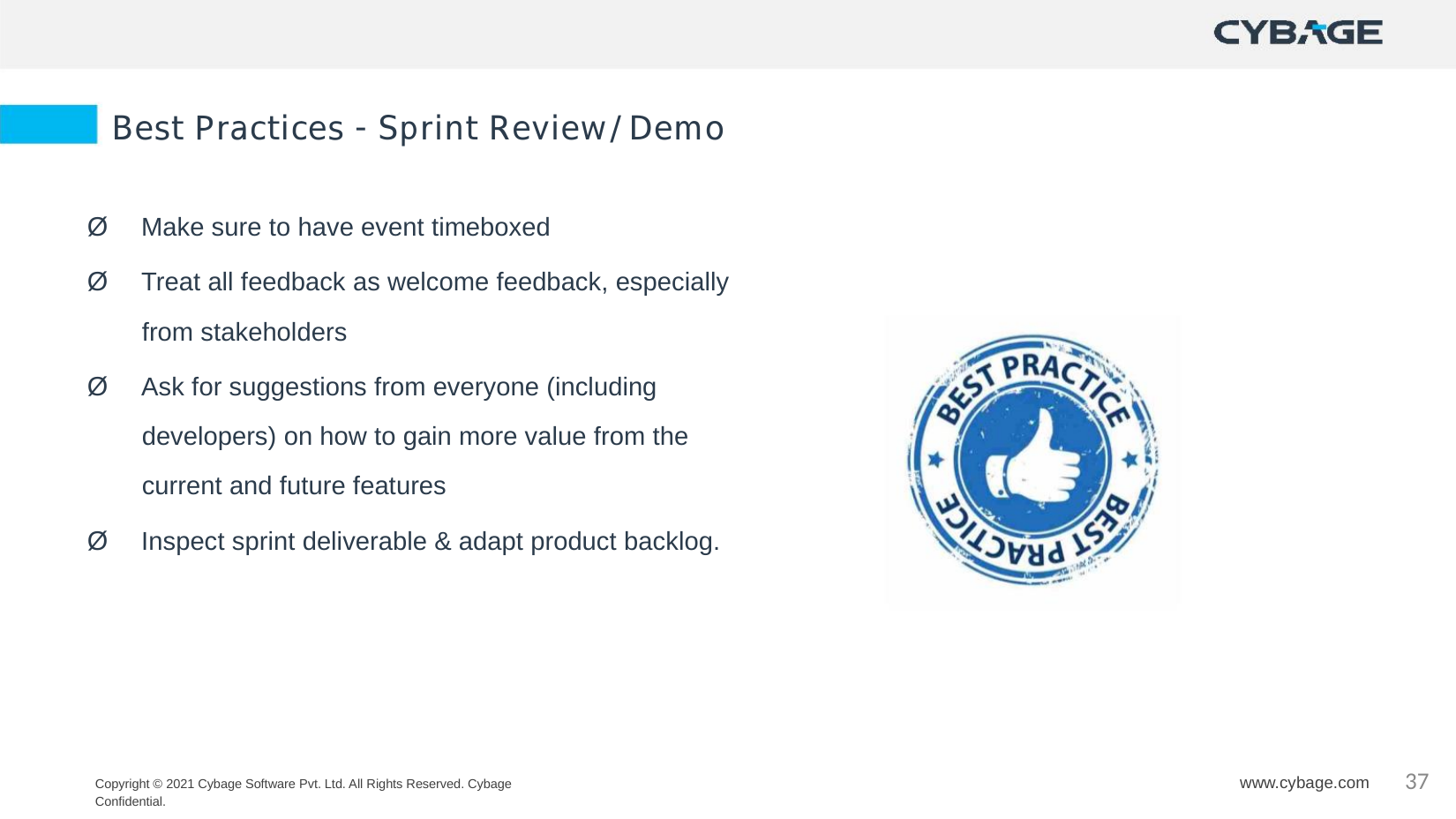

Best Practices - Sprint Review/Demo
Ø Make sure to have event timeboxed
Ø Treat all feedback as welcome feedback, especially
from stakeholders
Ø Ask for suggestions from everyone (including
developers) on how to gain more value from the
current and future features
Ø Inspect sprint deliverable & adapt product backlog.
37
www.cybage.com
Copyright © 2021 Cybage Software Pvt. Ltd. All Rights Reserved. Cybage Confidential.